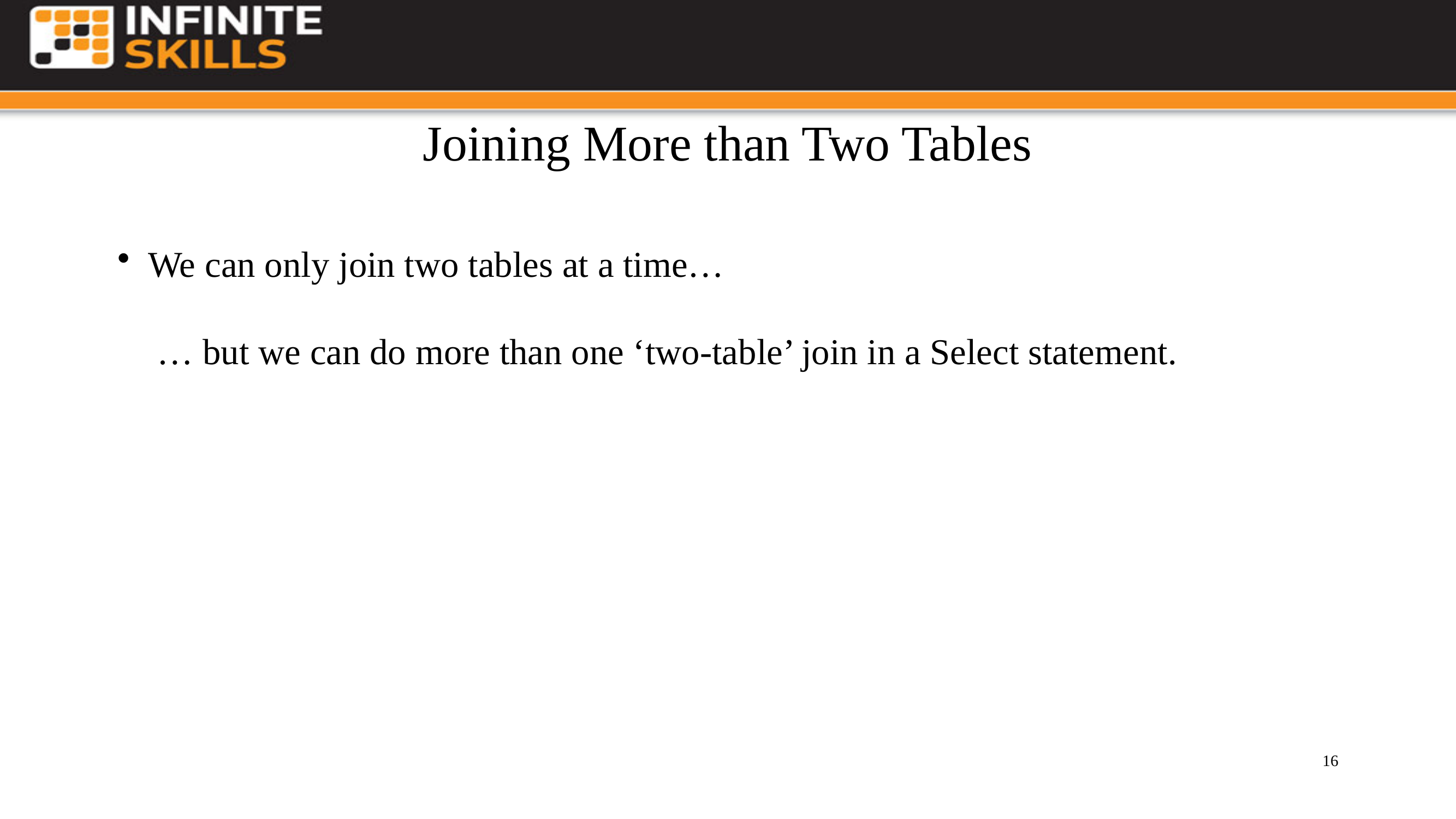

# Joining More than Two Tables
We can only join two tables at a time…
 … but we can do more than one ‘two-table’ join in a Select statement.

16